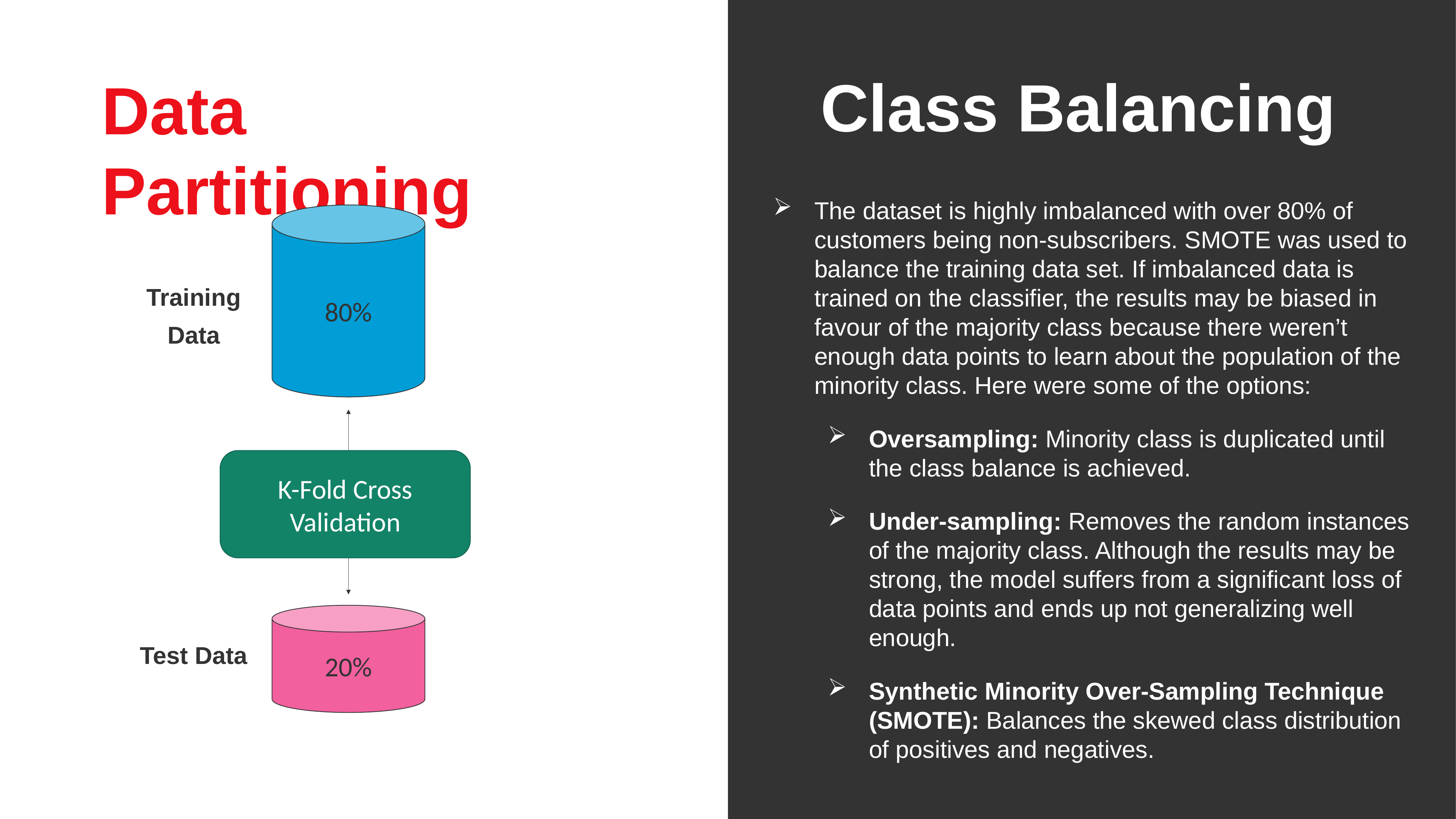

Class Balancing
Data Partitioning
The dataset is highly imbalanced with over 80% of customers being non-subscribers. SMOTE was used to balance the training data set. If imbalanced data is trained on the classifier, the results may be biased in favour of the majority class because there weren’t enough data points to learn about the population of the minority class. Here were some of the options:
Oversampling: Minority class is duplicated until the class balance is achieved.
Under-sampling: Removes the random instances of the majority class. Although the results may be strong, the model suffers from a significant loss of data points and ends up not generalizing well enough.
Synthetic Minority Over-Sampling Technique (SMOTE): Balances the skewed class distribution of positives and negatives.
80%
Training Data

K-Fold Cross Validation

20%
Test Data